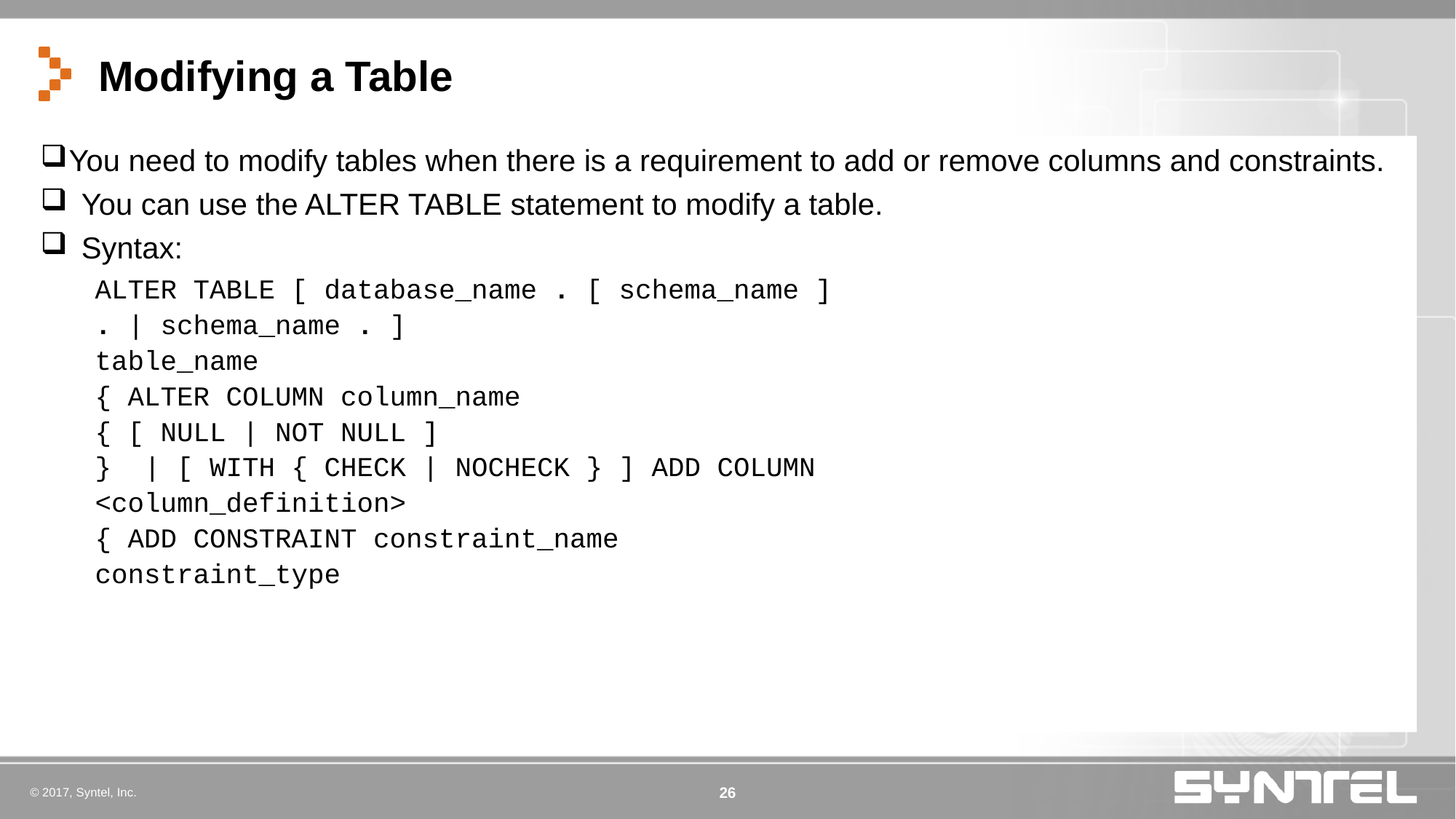

# Modifying a Table
You need to modify tables when there is a requirement to add or remove columns and constraints.
You can use the ALTER TABLE statement to modify a table.
Syntax:
	ALTER TABLE [ database_name . [ schema_name ]
	. | schema_name . ]
	table_name
	{ ALTER COLUMN column_name
	{ [ NULL | NOT NULL ]
	}  | [ WITH { CHECK | NOCHECK } ] ADD COLUMN
	<column_definition>
	{ ADD CONSTRAINT constraint_name
	constraint_type